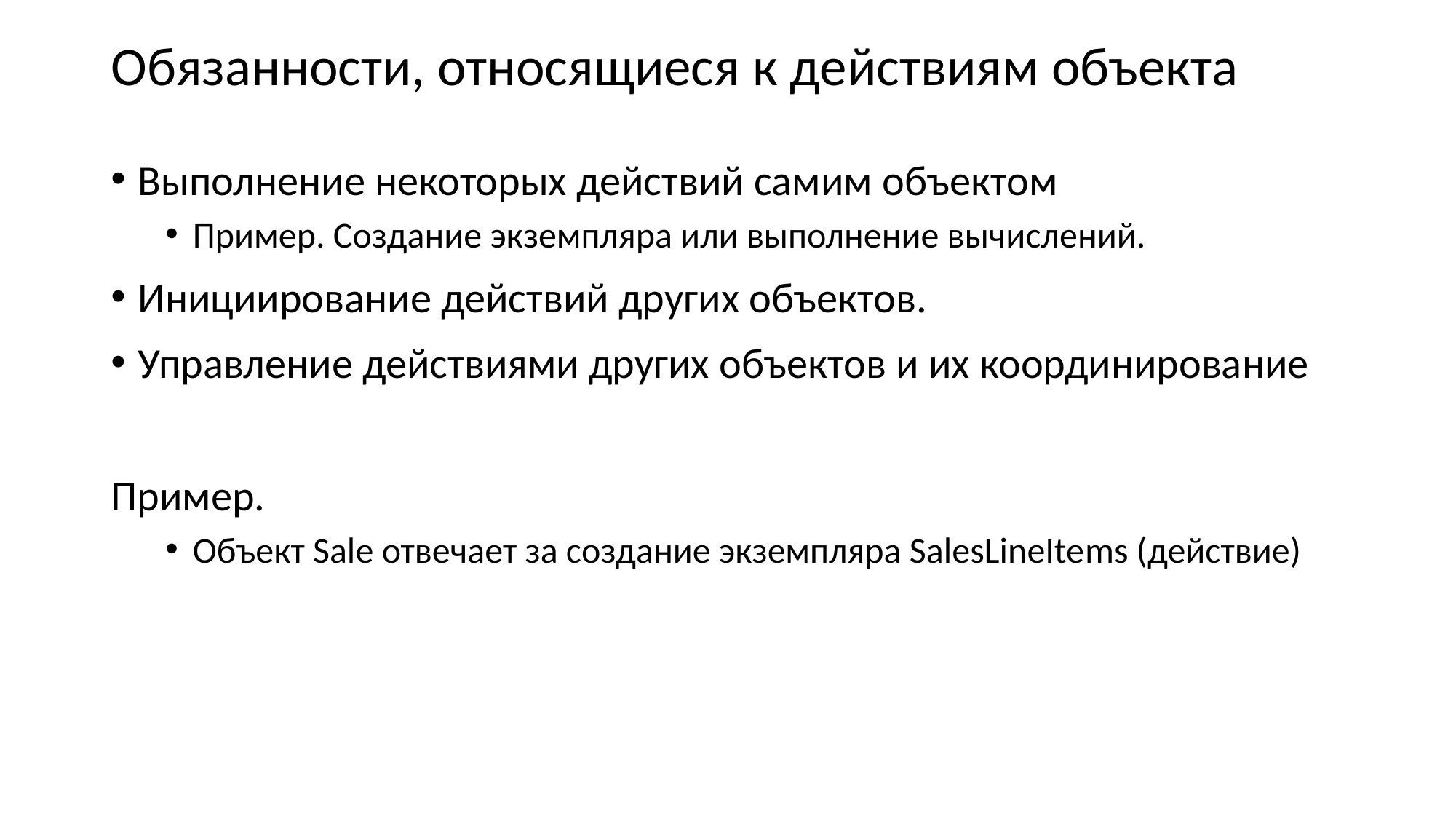

# Обязанности, относящиеся к действиям объекта
Выполнение некоторых действий самим объектом
Пример. Создание экземпляра или выполнение вычислений.
Инициирование действий других объектов.
Управление действиями других объектов и их координирование

Пример.
Объект Sale отвечает за создание экземпляра SalesLineItems (действие)